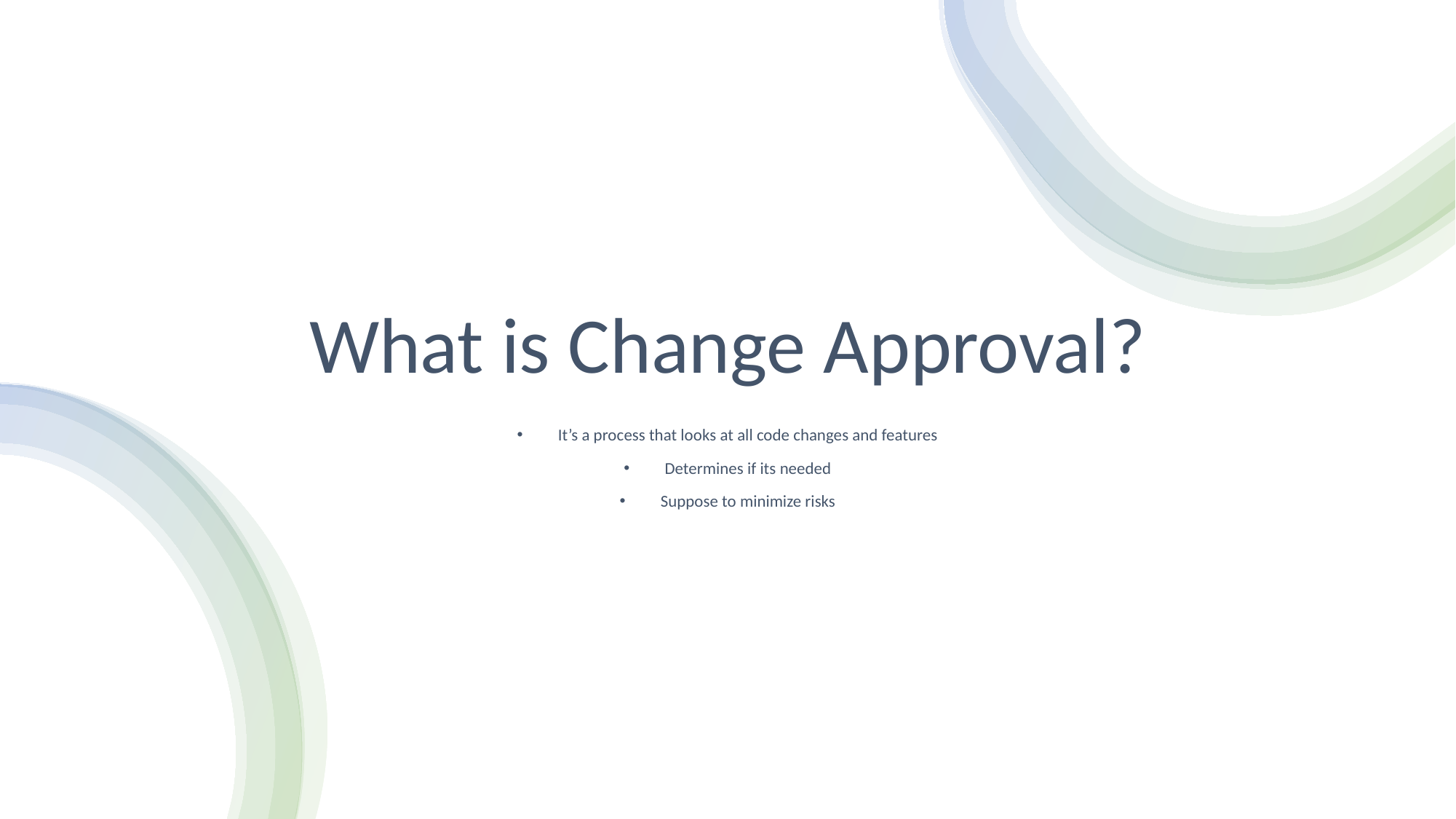

# What is Change Approval?
It’s a process that looks at all code changes and features
Determines if its needed
Suppose to minimize risks